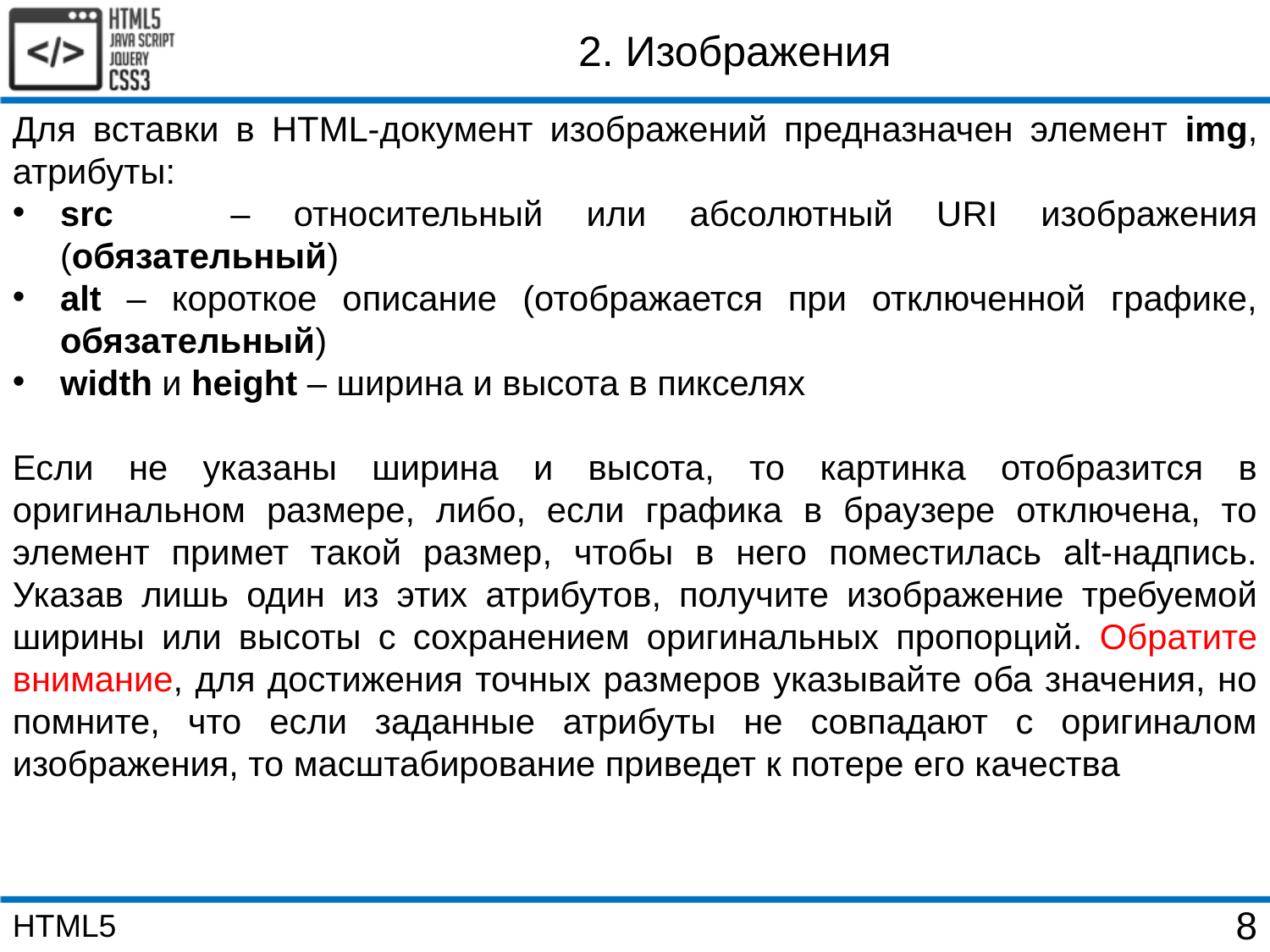

2. Изображения
Для вставки в HTML-документ изображений предназначен элемент img, атрибуты:
src	 – относительный или абсолютный URI изображения (обязательный)
аlt – короткое описание (отображается при отключенной графике, обязательный)
width и height – ширина и высота в пикселях

Если не указаны ширина и высота, то картинка отобразится в оригинальном размере, либо, если графика в браузере отключена, то элемент примет такой размер, чтобы в него поместилась alt-надпись. Указав лишь один из этих атрибутов, получите изображение требуемой ширины или высоты с сохранением оригинальных пропорций. Обратите внимание, для достижения точных размеров указывайте оба значения, но помните, что если заданные атрибуты не совпадают с оригиналом изображения, то масштабирование приведет к потере его качества
HTML5
8